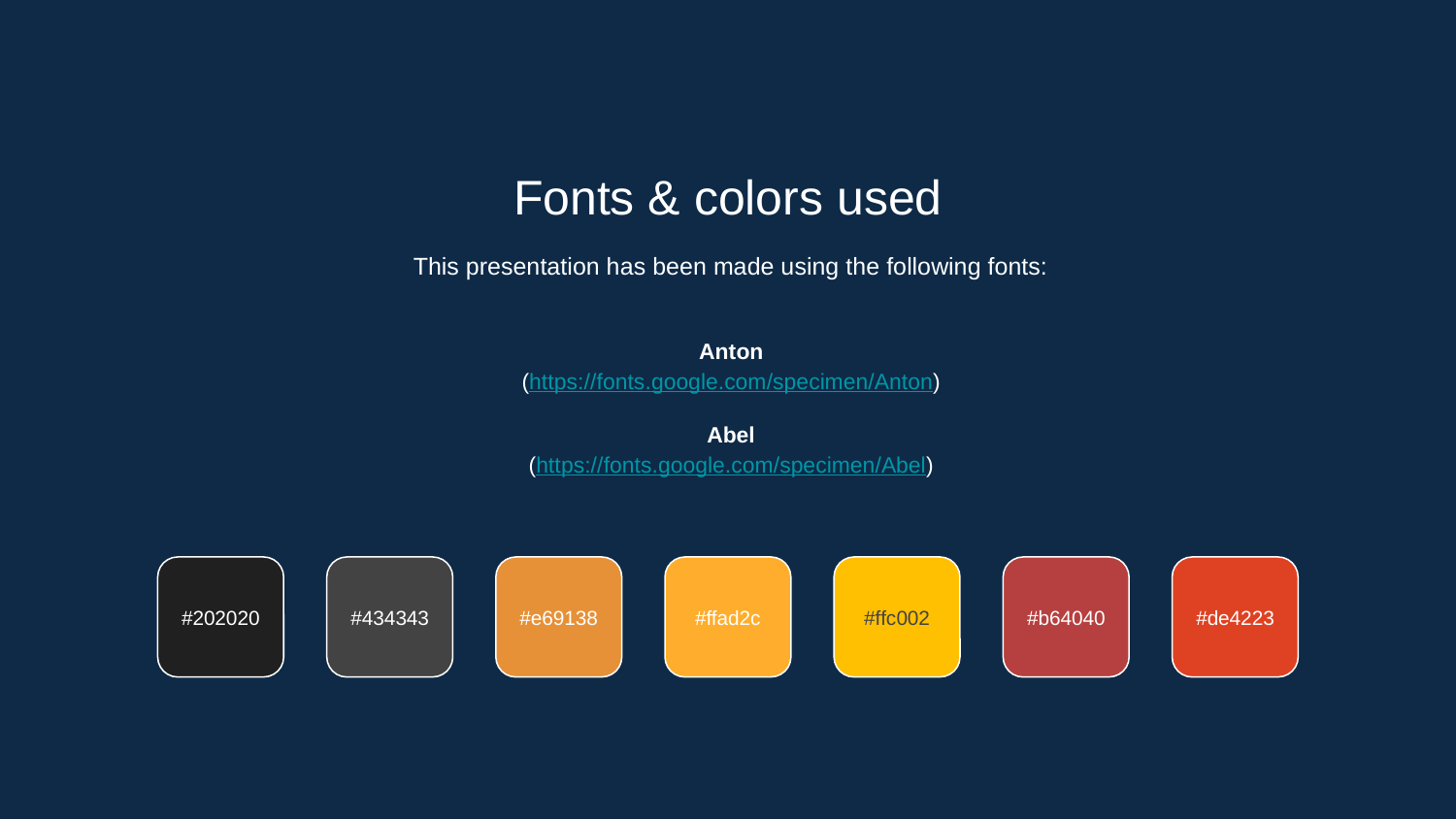

Fonts & colors used
This presentation has been made using the following fonts:

Anton
(https://fonts.google.com/specimen/Anton)

Abel
(https://fonts.google.com/specimen/Abel)

#202020
#434343
#e69138
#ffad2c
#ffc002
#b64040
#de4223